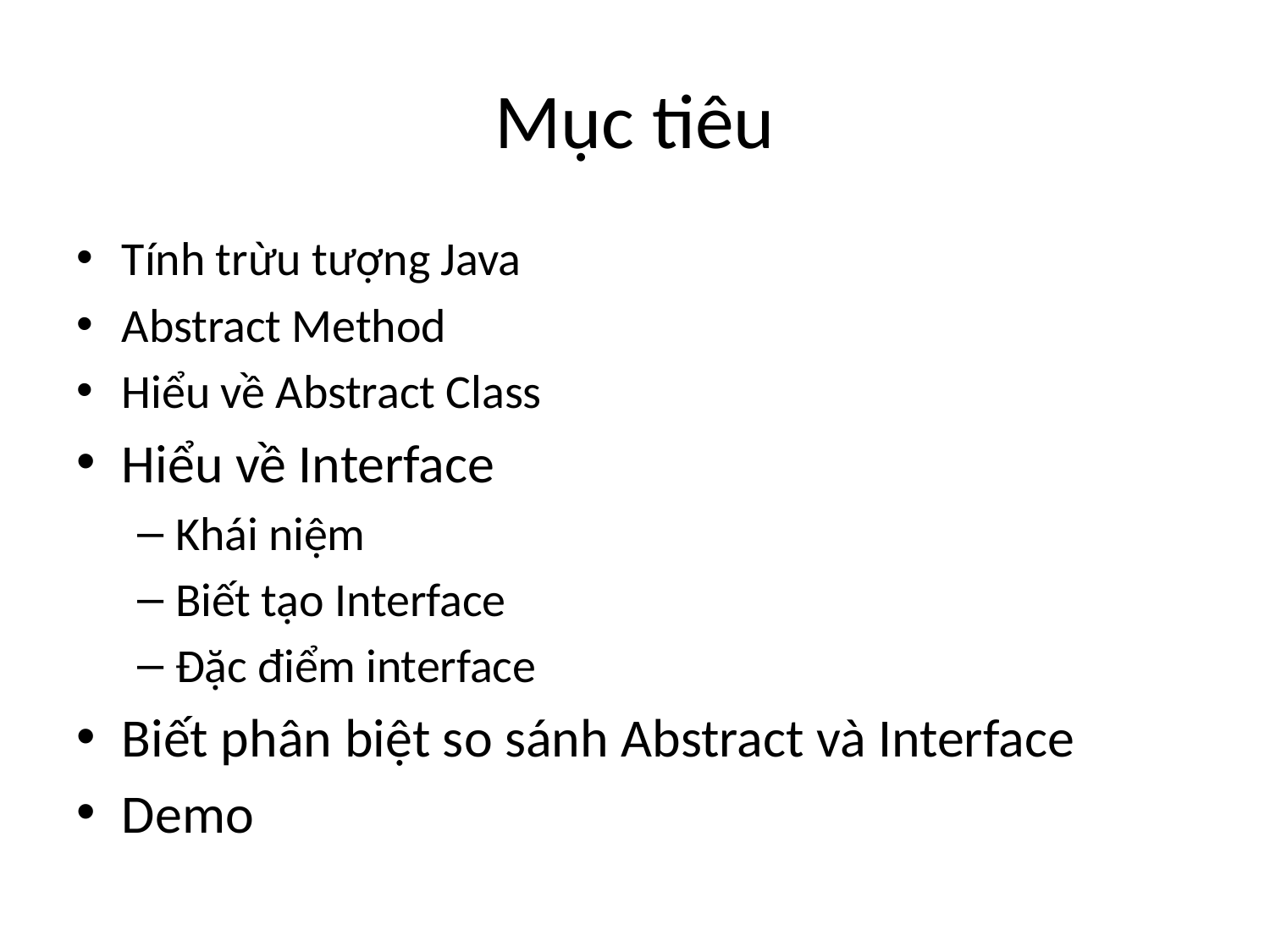

# Mục tiêu
Tính trừu tượng Java
Abstract Method
Hiểu về Abstract Class
Hiểu về Interface
Khái niệm
Biết tạo Interface
Đặc điểm interface
Biết phân biệt so sánh Abstract và Interface
Demo